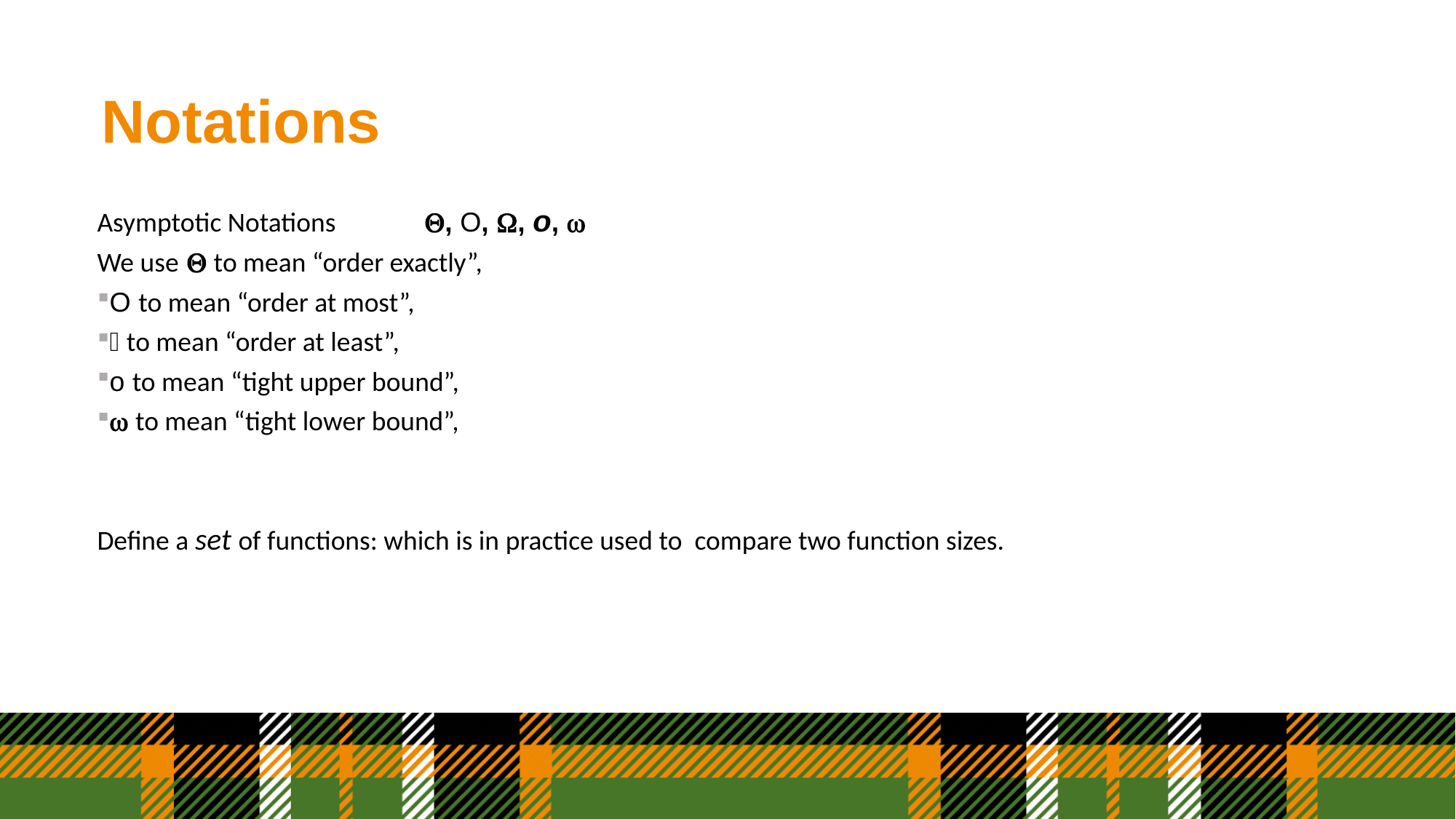

# Notations
Asymptotic Notations	Θ, O, Ω, o, ω
We use Θ to mean “order exactly”,
O to mean “order at most”,
Ω to mean “order at least”,
o to mean “tight upper bound”,
ω to mean “tight lower bound”,

Define a set of functions: which is in practice used to  compare two function sizes.